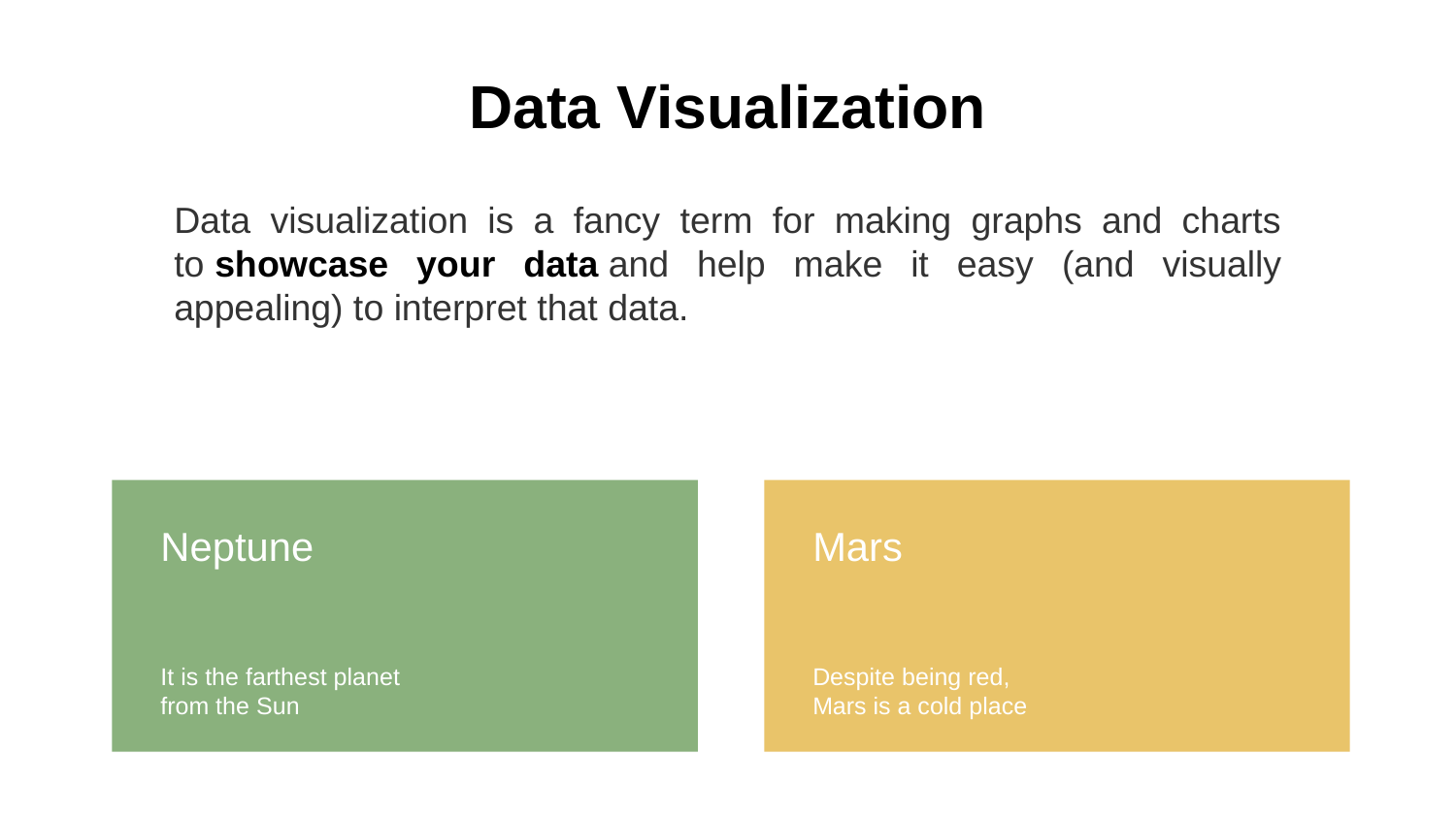

# Data Visualization
Data visualization is a fancy term for making graphs and charts to showcase your data and help make it easy (and visually appealing) to interpret that data.

Neptune
Mars

90%
It is the farthest planet from the Sun
Despite being red,
Mars is a cold place